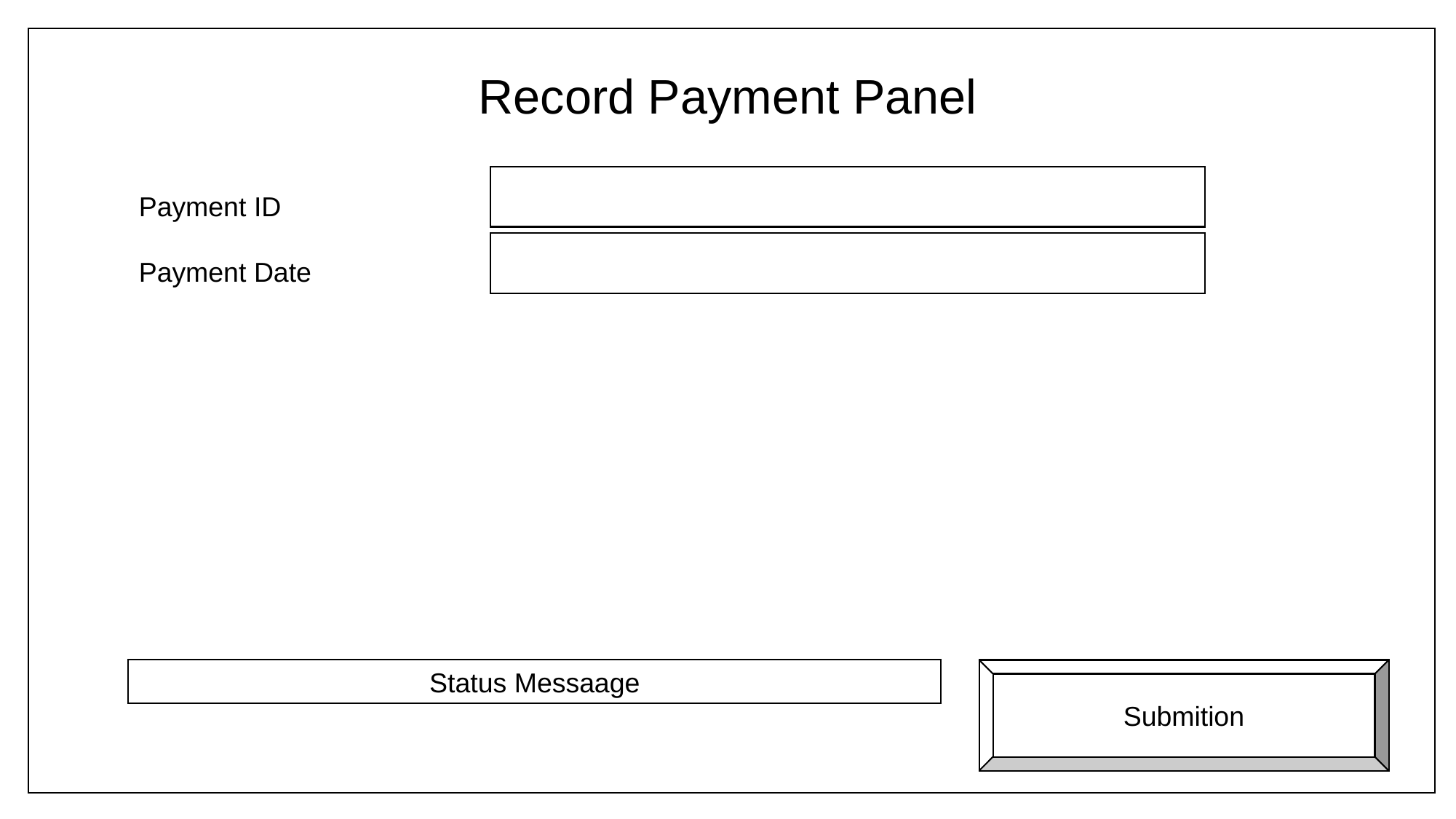

Record Payment Panel

Payment ID

Payment Date

Status Messaage
Submition